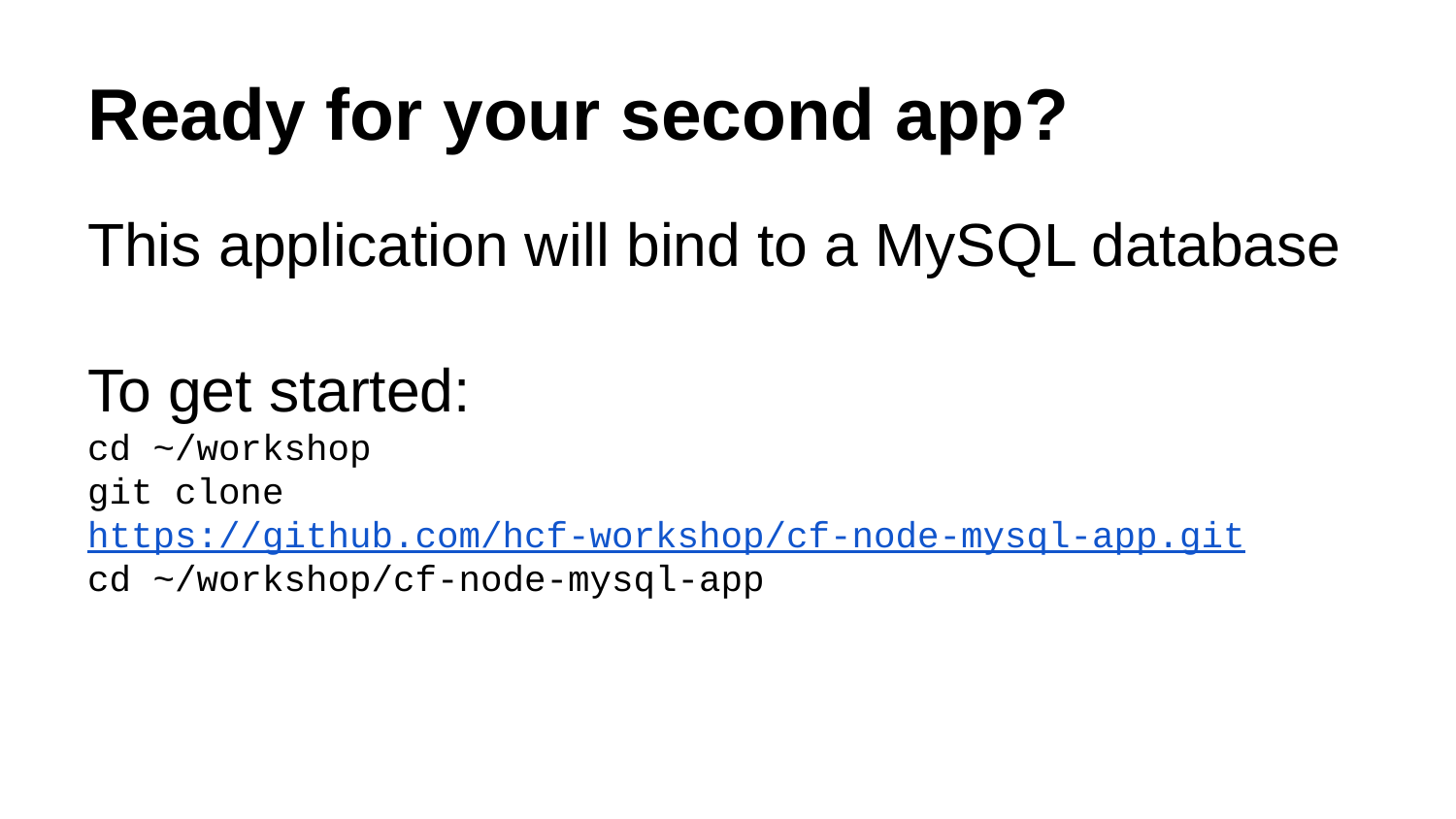

# Ready for your second app?
This application will bind to a MySQL database

To get started:
cd ~/workshop
git clone https://github.com/hcf-workshop/cf-node-mysql-app.git
cd ~/workshop/cf-node-mysql-app